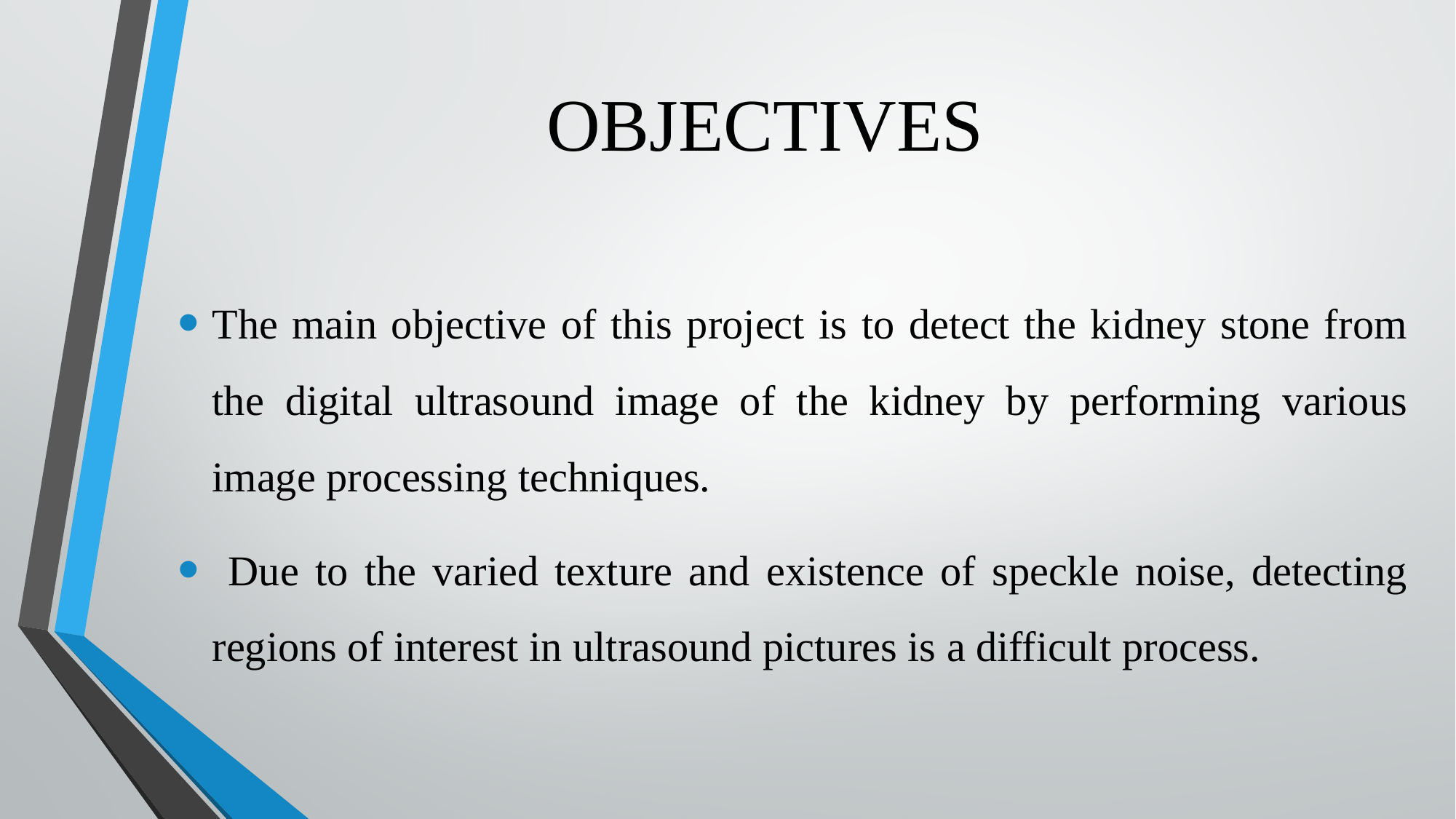

# OBJECTIVES
The main objective of this project is to detect the kidney stone from the digital ultrasound image of the kidney by performing various image processing techniques.
 Due to the varied texture and existence of speckle noise, detecting regions of interest in ultrasound pictures is a difficult process.